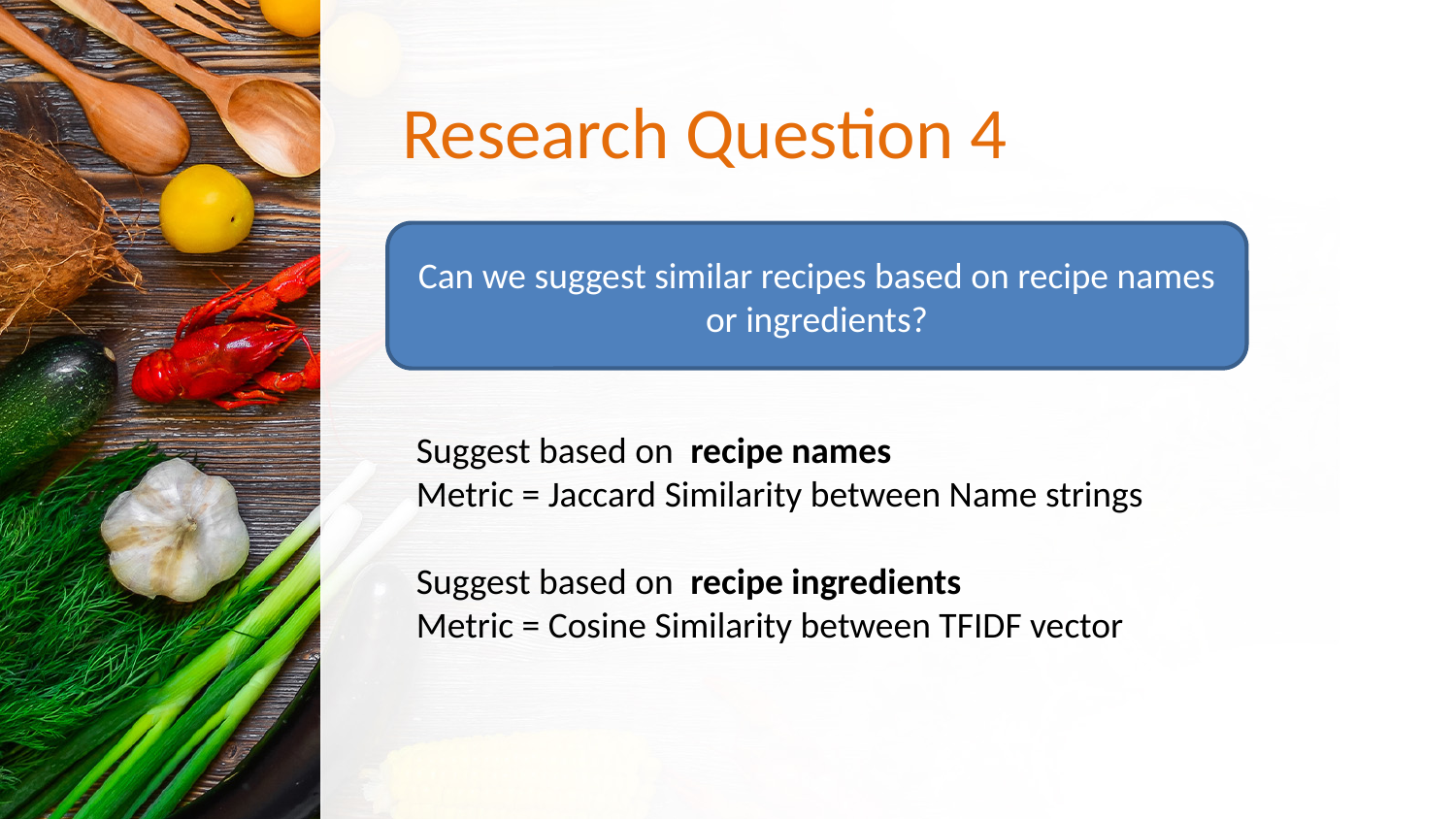

# Research Question 4
Can we suggest similar recipes based on recipe names or ingredients?
Suggest based on  recipe names
Metric = Jaccard Similarity between Name strings

Suggest based on  recipe ingredients
Metric = Cosine Similarity between TFIDF vector